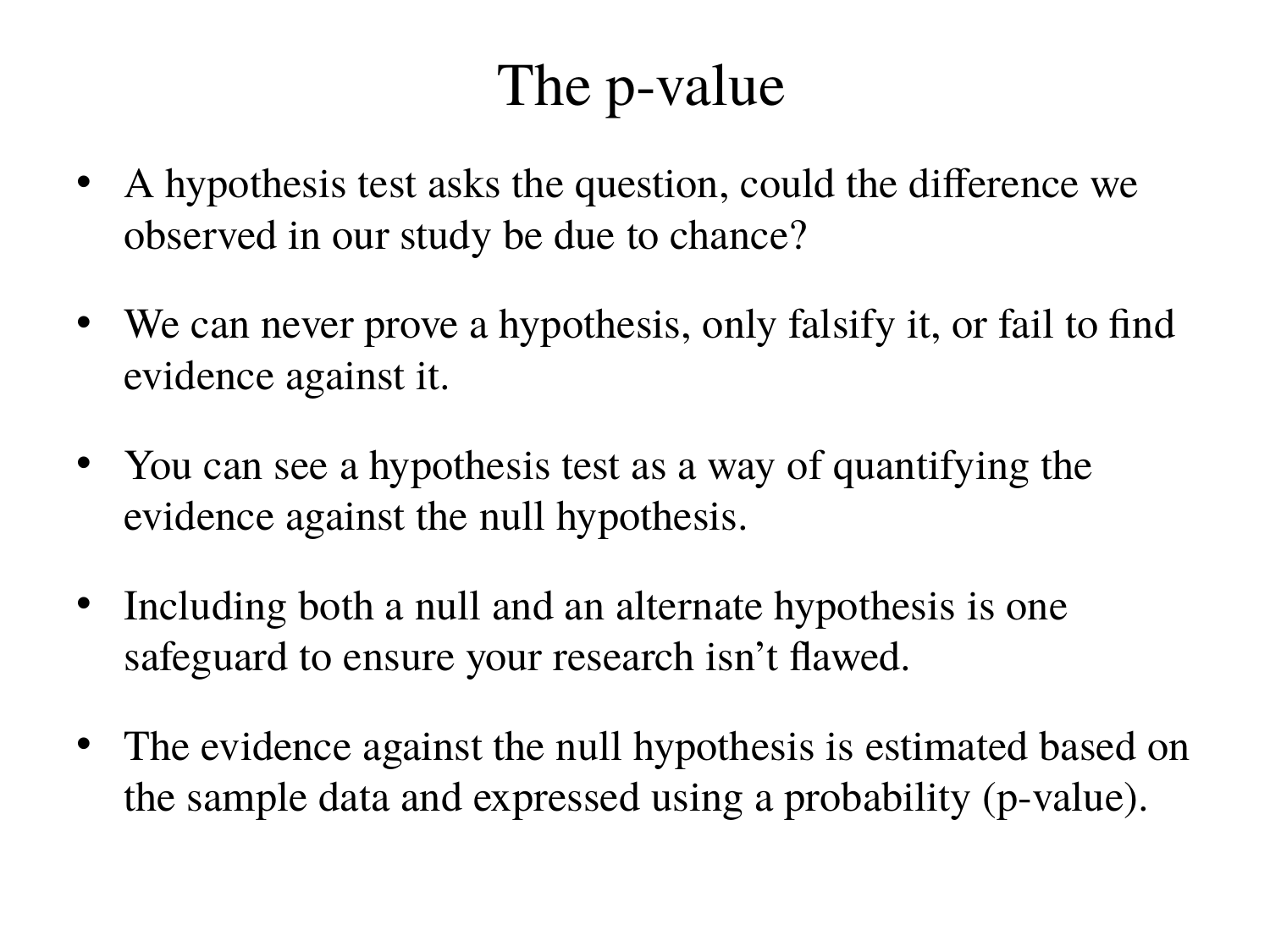

# The p-value
A hypothesis test asks the question, could the difference we observed in our study be due to chance?

We can never prove a hypothesis, only falsify it, or fail to find evidence against it.

You can see a hypothesis test as a way of quantifying the evidence against the null hypothesis.

Including both a null and an alternate hypothesis is one safeguard to ensure your research isn’t flawed.

The evidence against the null hypothesis is estimated based on the sample data and expressed using a probability (p-value).